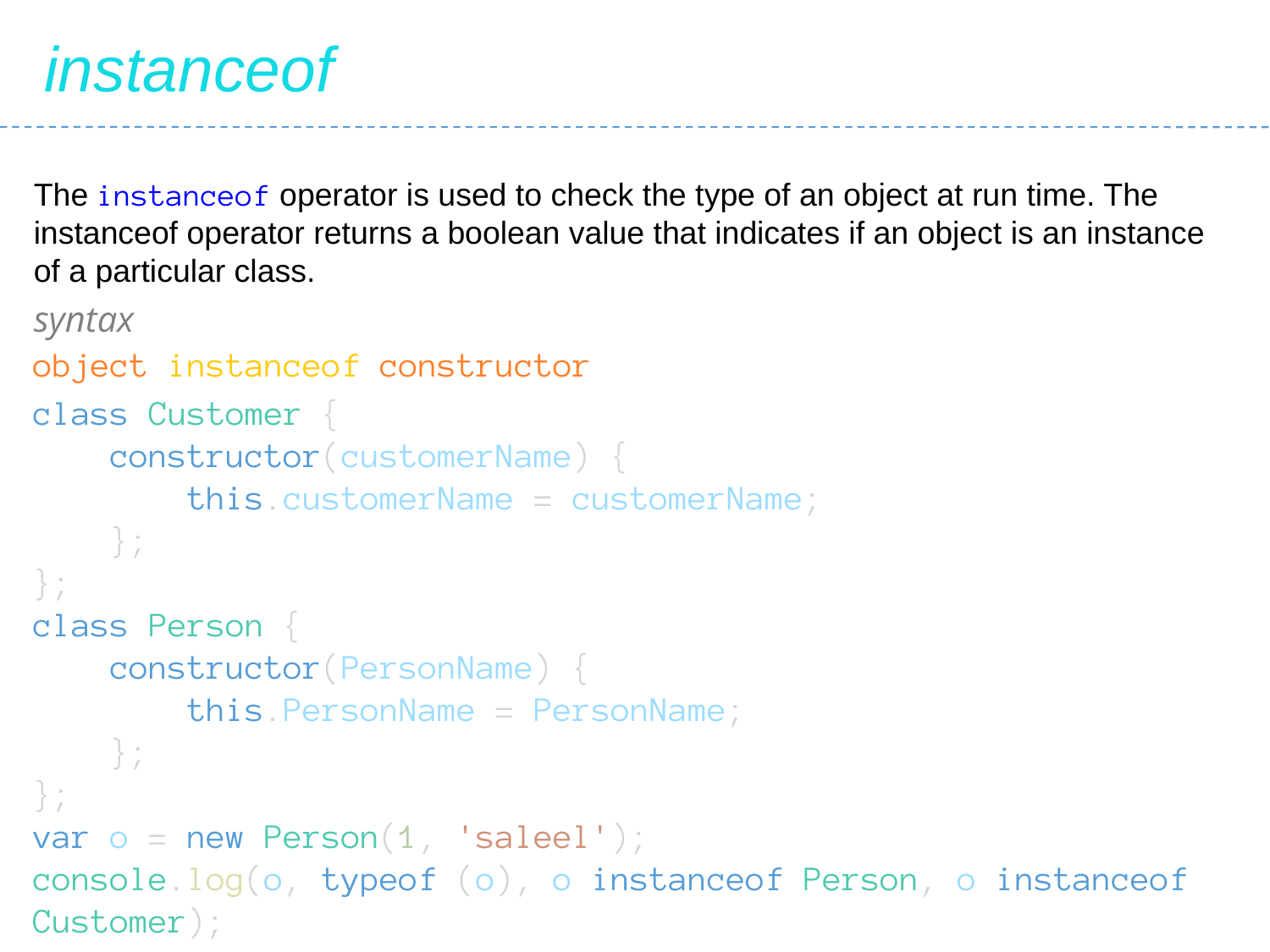

instanceof
The instanceof operator is used to check the type of an object at run time. The instanceof operator returns a boolean value that indicates if an object is an instance of a particular class.
syntax
object instanceof constructor
class Customer {
    constructor(customerName) {
        this.customerName = customerName;
    };
};
class Person {
    constructor(PersonName) {
        this.PersonName = PersonName;
    };
};
var o = new Person(1, 'saleel');
console.log(o, typeof (o), o instanceof Person, o instanceof Customer);